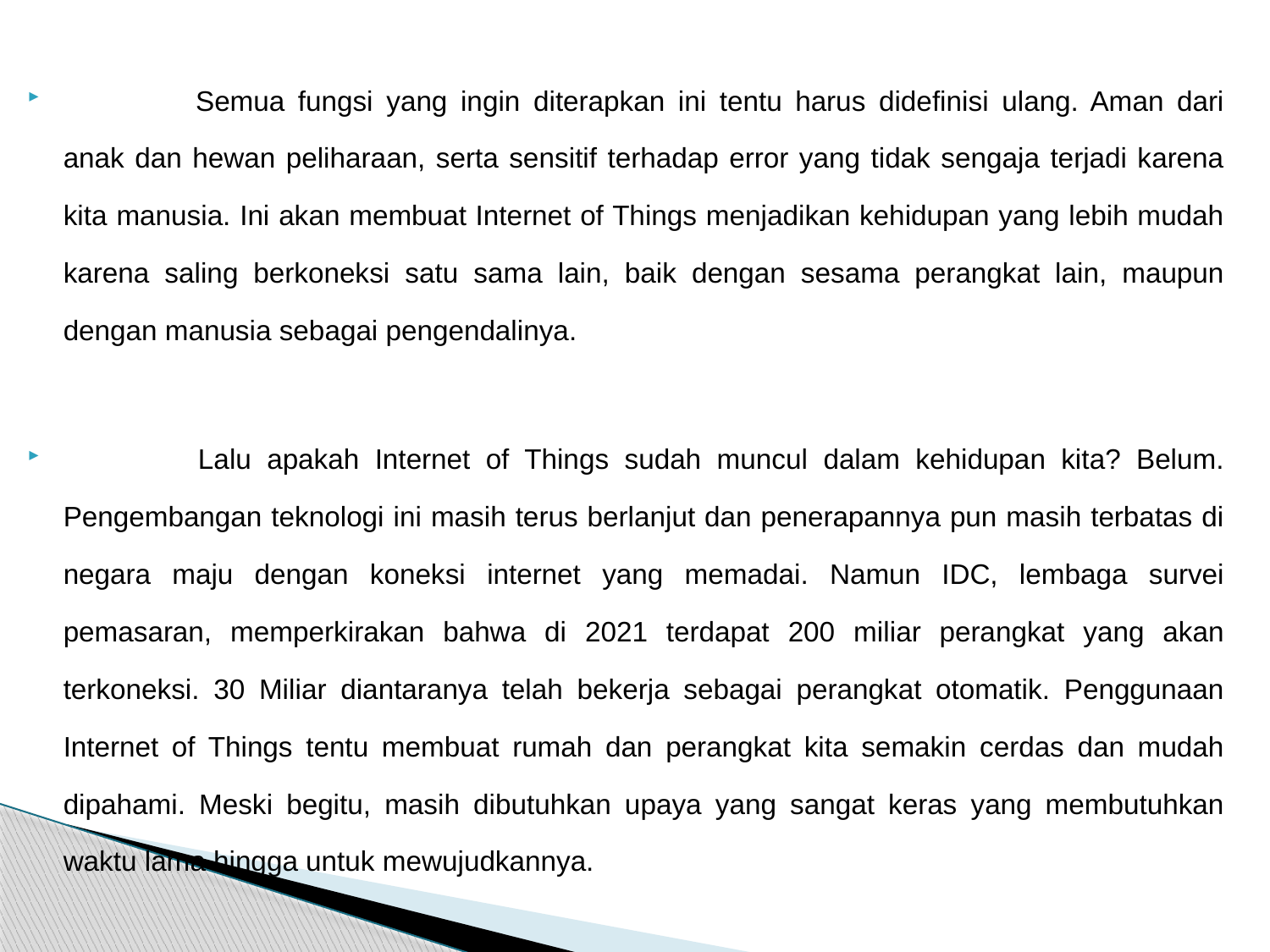

Semua fungsi yang ingin diterapkan ini tentu harus didefinisi ulang. Aman dari anak dan hewan peliharaan, serta sensitif terhadap error yang tidak sengaja terjadi karena kita manusia. Ini akan membuat Internet of Things menjadikan kehidupan yang lebih mudah karena saling berkoneksi satu sama lain, baik dengan sesama perangkat lain, maupun dengan manusia sebagai pengendalinya.

 	Lalu apakah Internet of Things sudah muncul dalam kehidupan kita? Belum. Pengembangan teknologi ini masih terus berlanjut dan penerapannya pun masih terbatas di negara maju dengan koneksi internet yang memadai. Namun IDC, lembaga survei pemasaran, memperkirakan bahwa di 2021 terdapat 200 miliar perangkat yang akan terkoneksi. 30 Miliar diantaranya telah bekerja sebagai perangkat otomatik. Penggunaan Internet of Things tentu membuat rumah dan perangkat kita semakin cerdas dan mudah dipahami. Meski begitu, masih dibutuhkan upaya yang sangat keras yang membutuhkan waktu lama hingga untuk mewujudkannya.